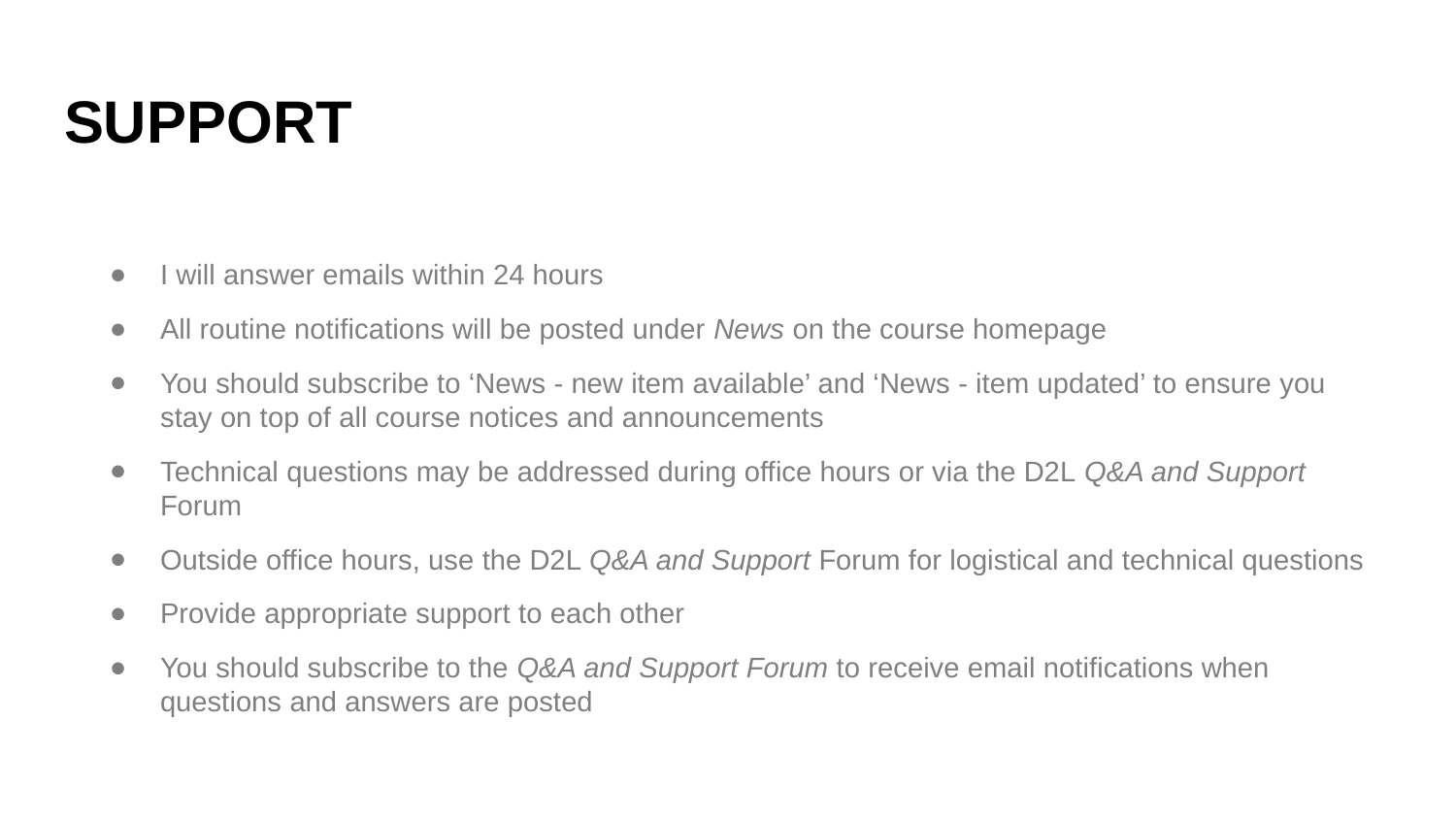

# SUPPORT
I will answer emails within 24 hours
All routine notifications will be posted under News on the course homepage
You should subscribe to ‘News - new item available’ and ‘News - item updated’ to ensure you stay on top of all course notices and announcements
Technical questions may be addressed during office hours or via the D2L Q&A and Support Forum
Outside office hours, use the D2L Q&A and Support Forum for logistical and technical questions
Provide appropriate support to each other
You should subscribe to the Q&A and Support Forum to receive email notifications when questions and answers are posted